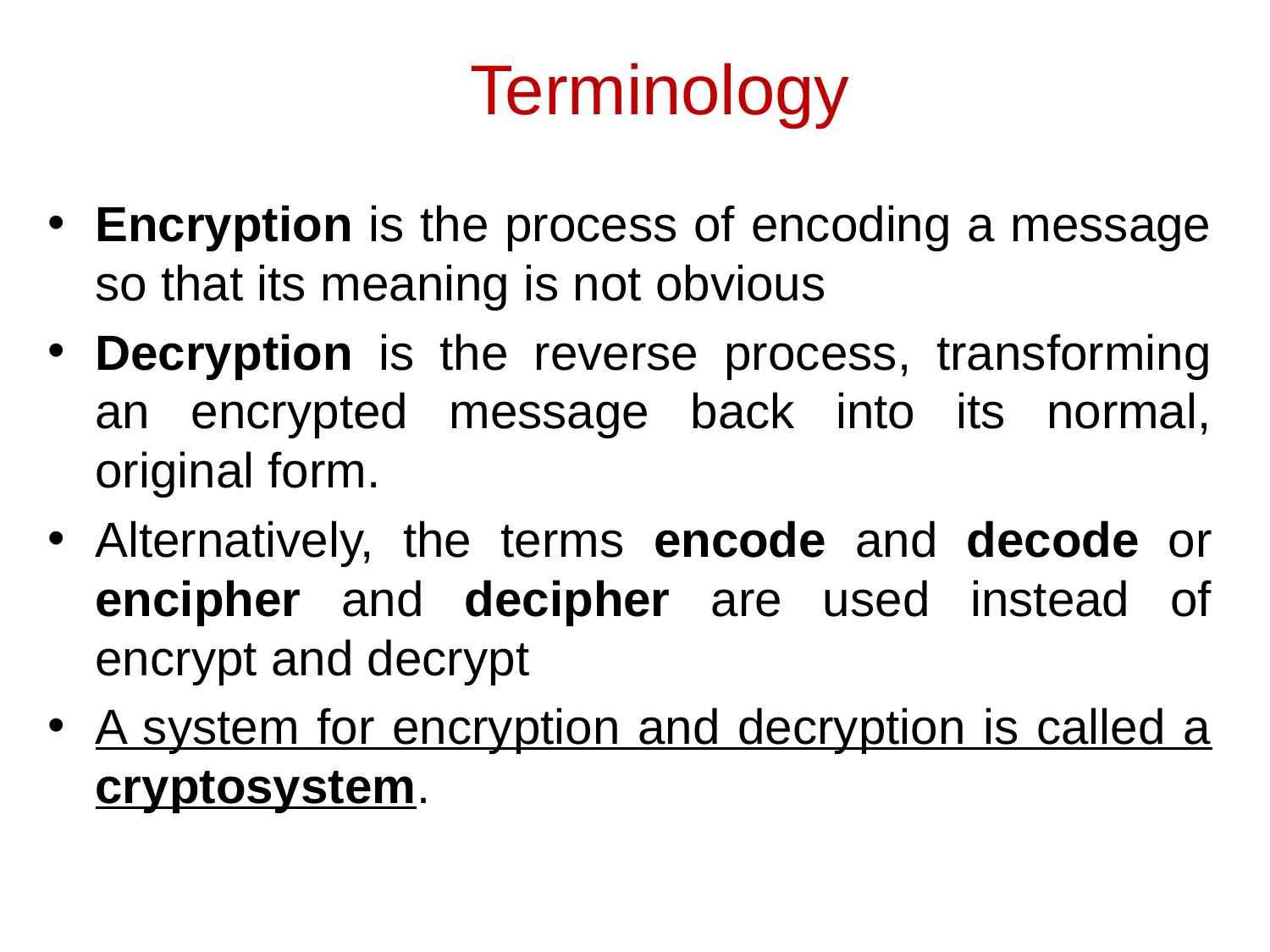

# Terminology
Encryption is the process of encoding a message so that its meaning is not obvious
Decryption is the reverse process, transforming an encrypted message back into its normal, original form.
Alternatively, the terms encode and decode or encipher and decipher are used instead of encrypt and decrypt
A system for encryption and decryption is called a cryptosystem.